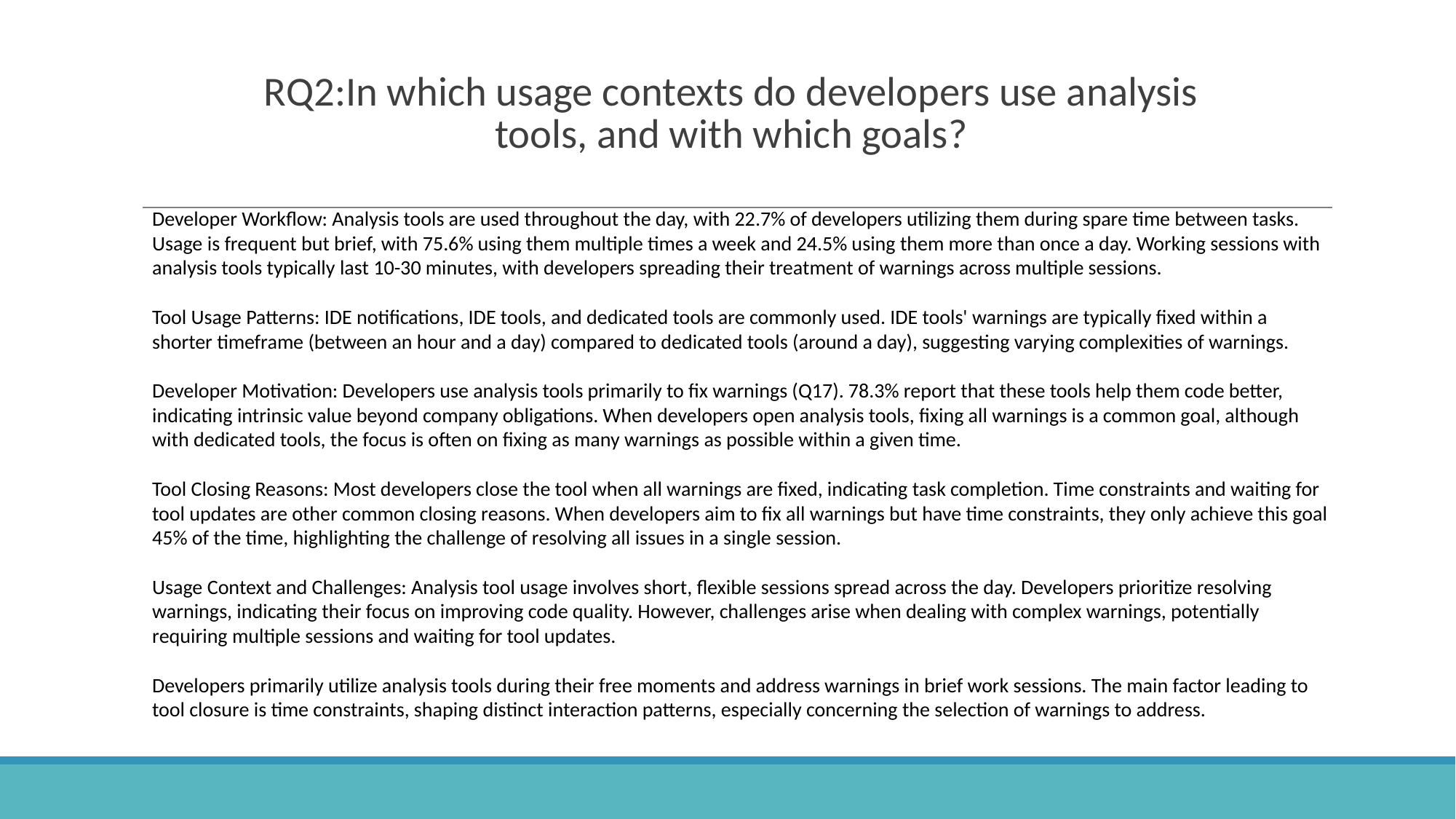

# RQ2:In which usage contexts do developers use analysis
tools, and with which goals?
Developer Workflow: Analysis tools are used throughout the day, with 22.7% of developers utilizing them during spare time between tasks. Usage is frequent but brief, with 75.6% using them multiple times a week and 24.5% using them more than once a day. Working sessions with analysis tools typically last 10-30 minutes, with developers spreading their treatment of warnings across multiple sessions.

Tool Usage Patterns: IDE notifications, IDE tools, and dedicated tools are commonly used. IDE tools' warnings are typically fixed within a shorter timeframe (between an hour and a day) compared to dedicated tools (around a day), suggesting varying complexities of warnings.

Developer Motivation: Developers use analysis tools primarily to fix warnings (Q17). 78.3% report that these tools help them code better, indicating intrinsic value beyond company obligations. When developers open analysis tools, fixing all warnings is a common goal, although with dedicated tools, the focus is often on fixing as many warnings as possible within a given time.

Tool Closing Reasons: Most developers close the tool when all warnings are fixed, indicating task completion. Time constraints and waiting for tool updates are other common closing reasons. When developers aim to fix all warnings but have time constraints, they only achieve this goal 45% of the time, highlighting the challenge of resolving all issues in a single session.

Usage Context and Challenges: Analysis tool usage involves short, flexible sessions spread across the day. Developers prioritize resolving warnings, indicating their focus on improving code quality. However, challenges arise when dealing with complex warnings, potentially requiring multiple sessions and waiting for tool updates.

Developers primarily utilize analysis tools during their free moments and address warnings in brief work sessions. The main factor leading to tool closure is time constraints, shaping distinct interaction patterns, especially concerning the selection of warnings to address.